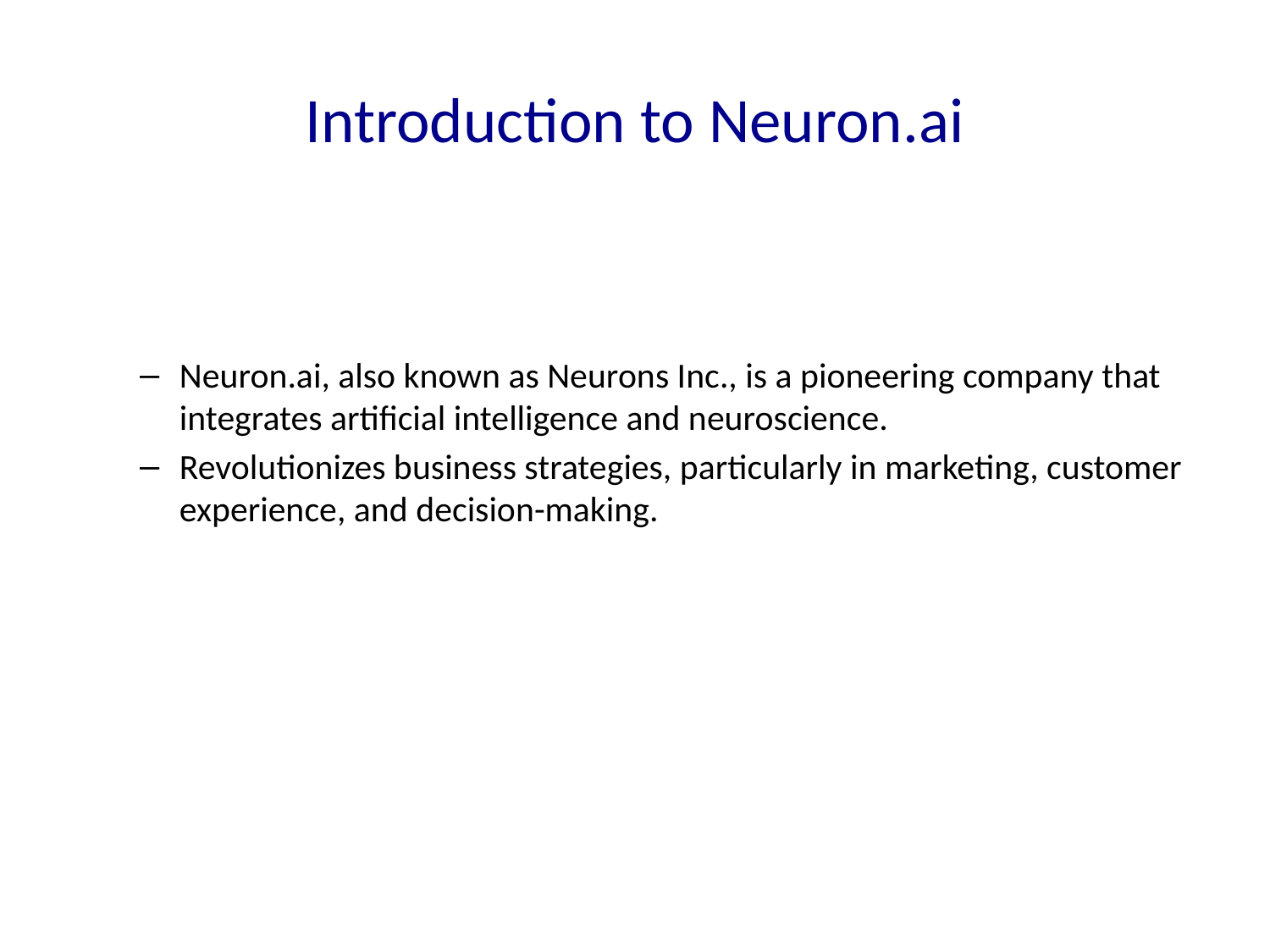

# Introduction to Neuron.ai

Neuron.ai, also known as Neurons Inc., is a pioneering company that integrates artificial intelligence and neuroscience.
Revolutionizes business strategies, particularly in marketing, customer experience, and decision-making.